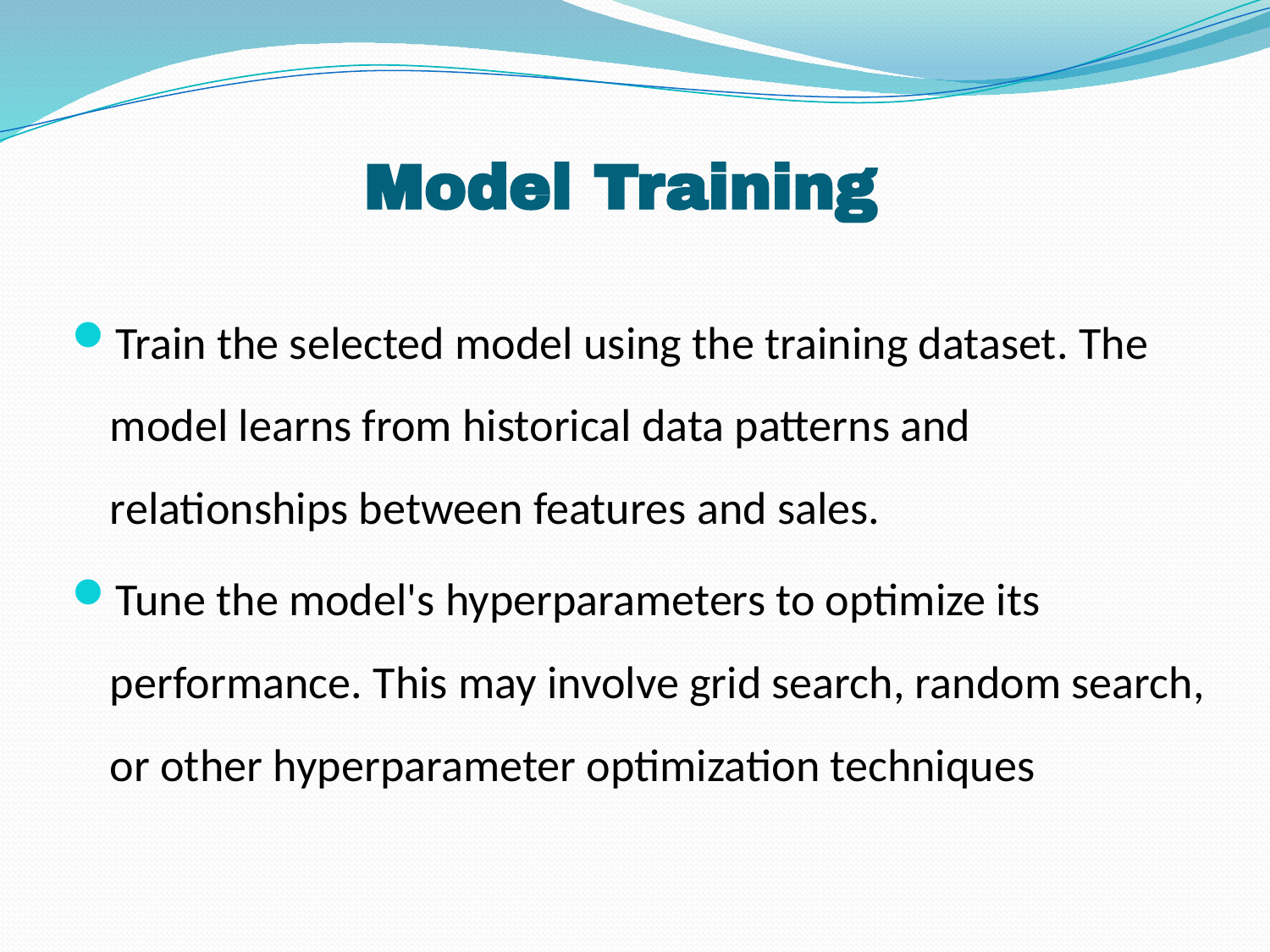

# Model Training
Train the selected model using the training dataset. The model learns from historical data patterns and relationships between features and sales.
Tune the model's hyperparameters to optimize its performance. This may involve grid search, random search, or other hyperparameter optimization techniques